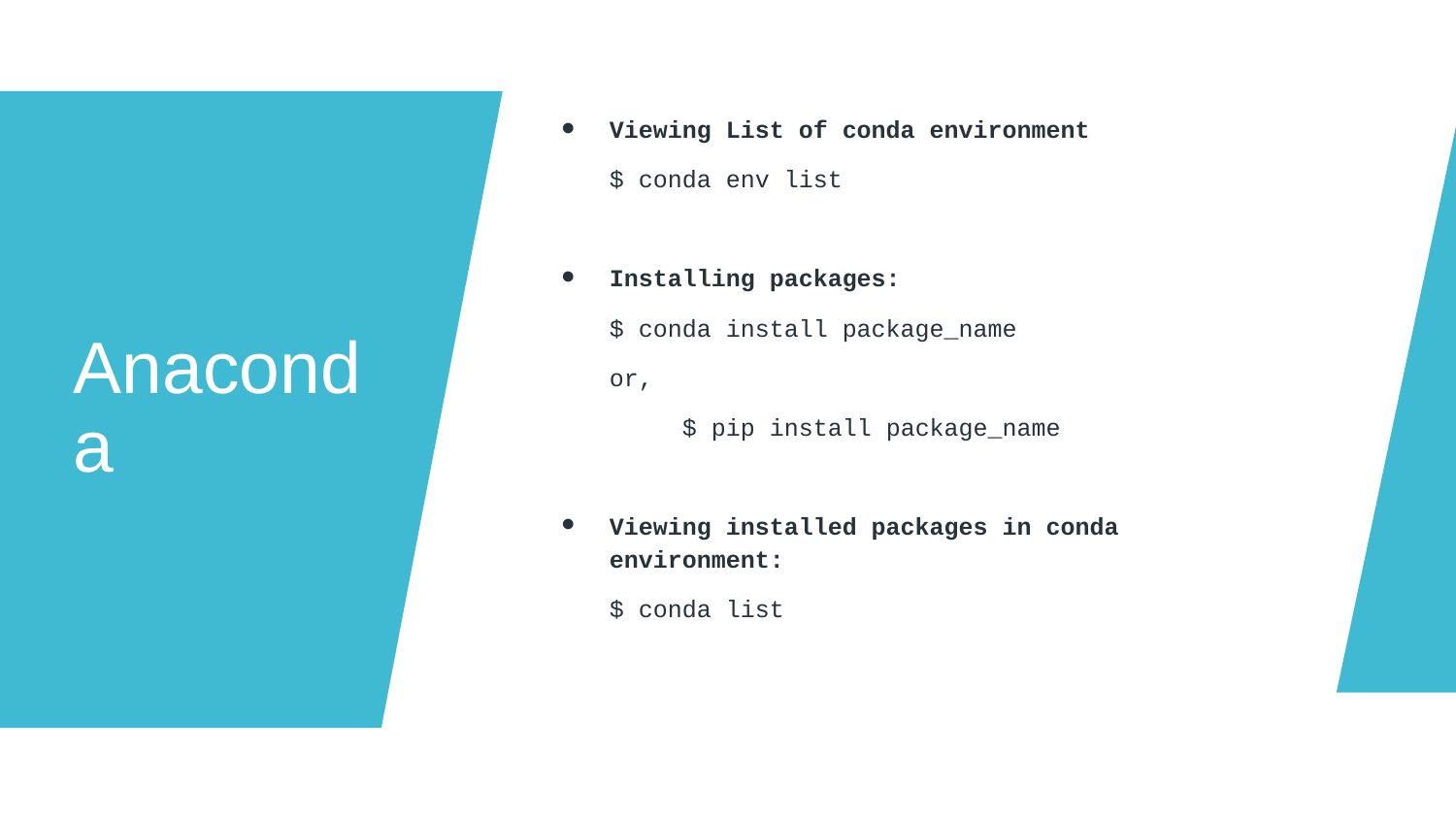

Viewing List of conda environment
$ conda env list

Installing packages:
$ conda install package_name
or,
 	$ pip install package_name

Viewing installed packages in conda environment:
$ conda list

# Anaconda